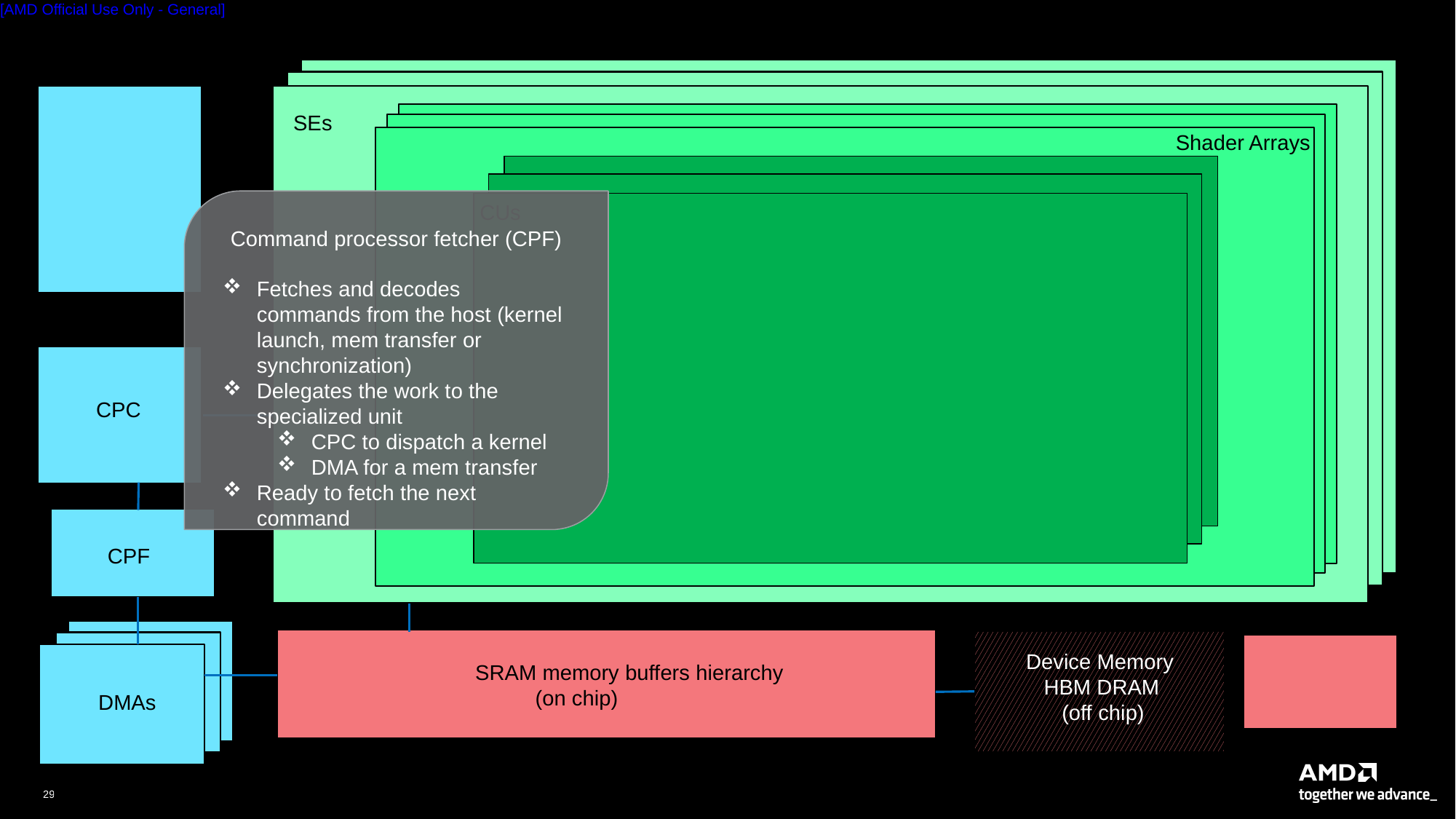

SEs
Shader Arrays

Command processor fetcher (CPF)

Fetches and decodes commands from the host (kernel launch, mem transfer or synchronization)
Delegates the work to the specialized unit
CPC to dispatch a kernel
DMA for a mem transfer
Ready to fetch the next command

CUs

CPC

CP
CPF

Device Memory
   HBM DRAM
      (off chip)
SRAM memory buffers hierarchy
          (on chip)
DMAs